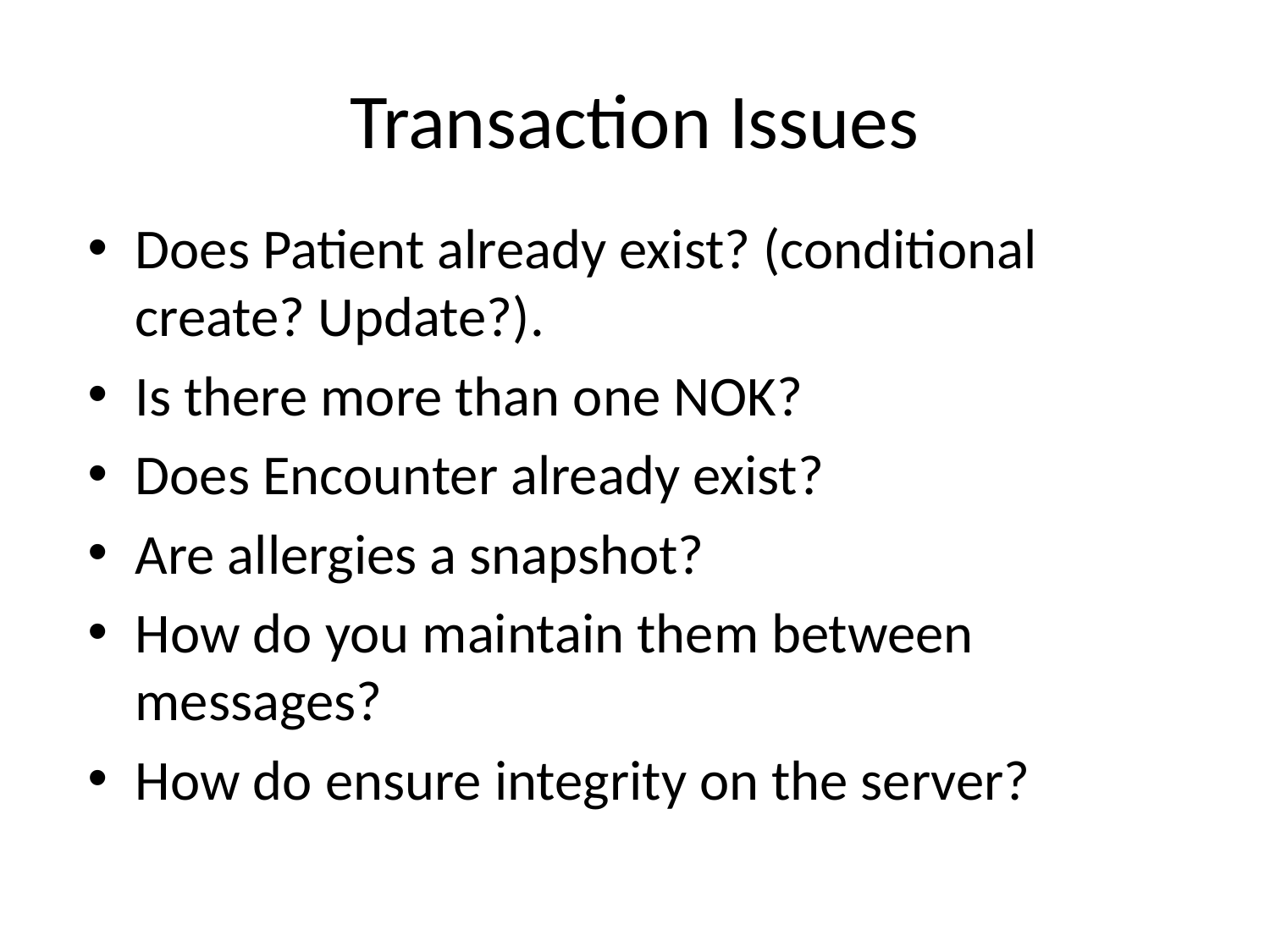

# Transaction Issues
Does Patient already exist? (conditional create? Update?).
Is there more than one NOK?
Does Encounter already exist?
Are allergies a snapshot?
How do you maintain them between messages?
How do ensure integrity on the server?